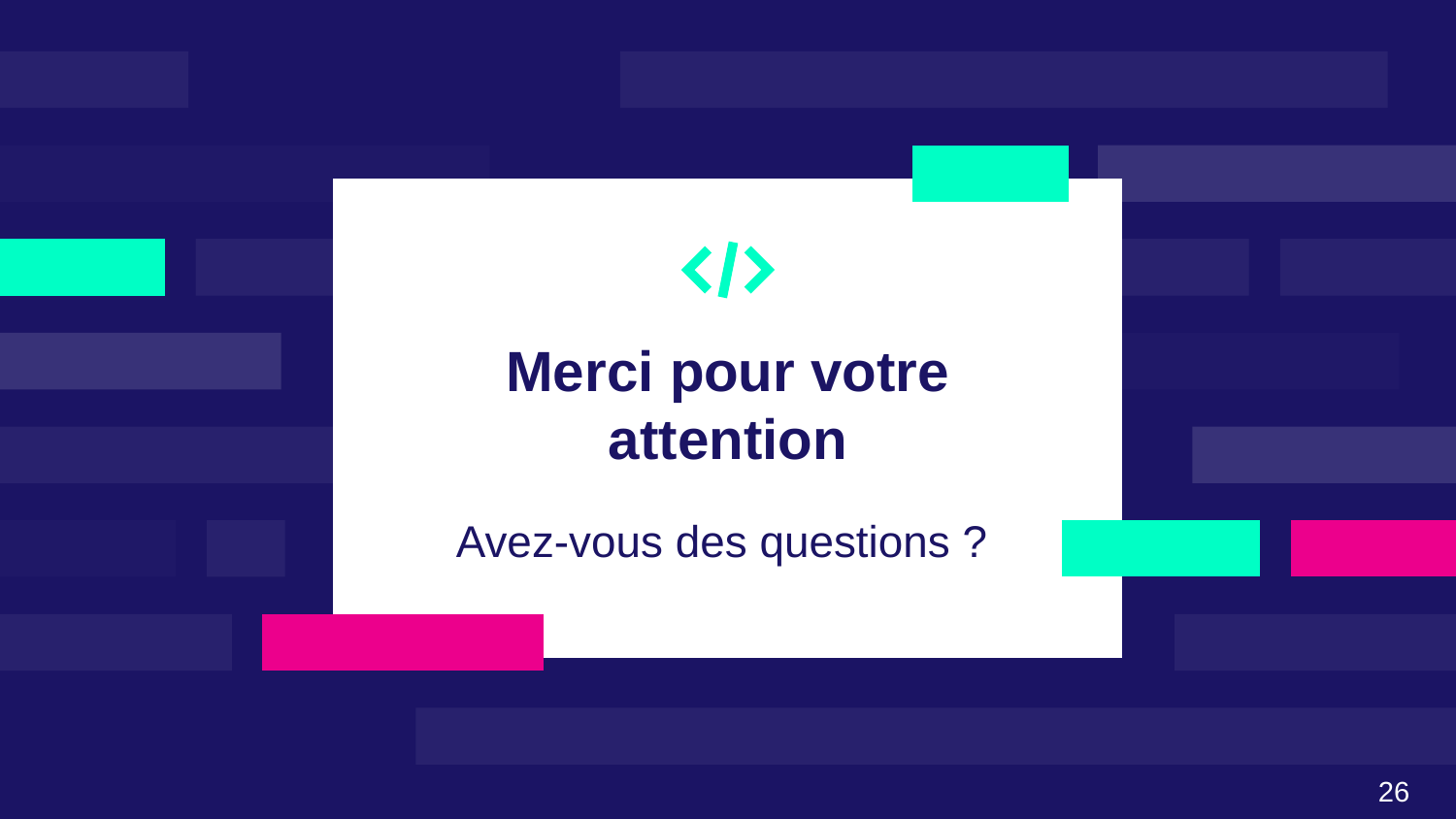

Merci pour votre attention

# Avez-vous des questions ?

26